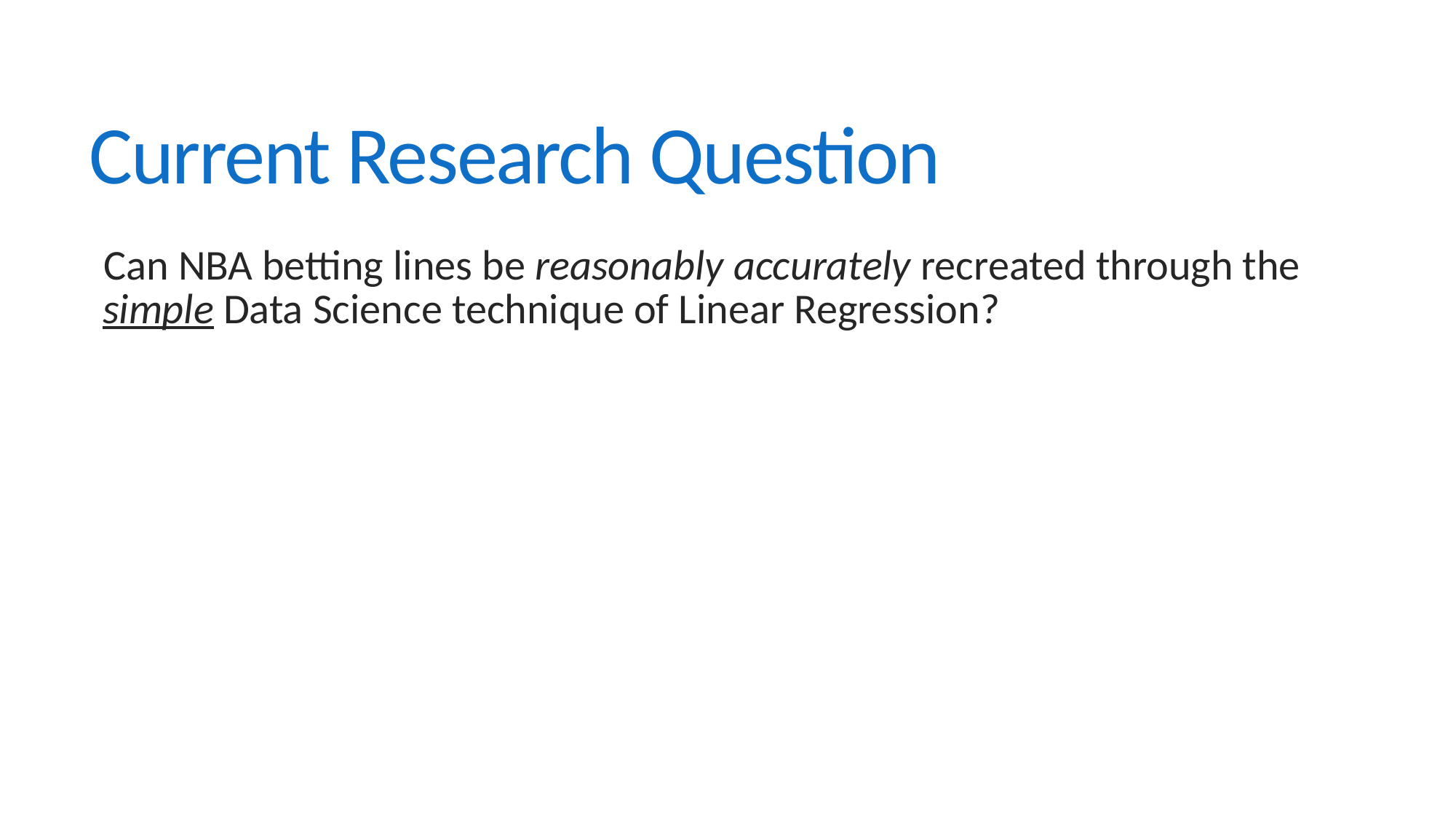

# Current Research Question
Can NBA betting lines be reasonably accurately recreated through the simple Data Science technique of Linear Regression?